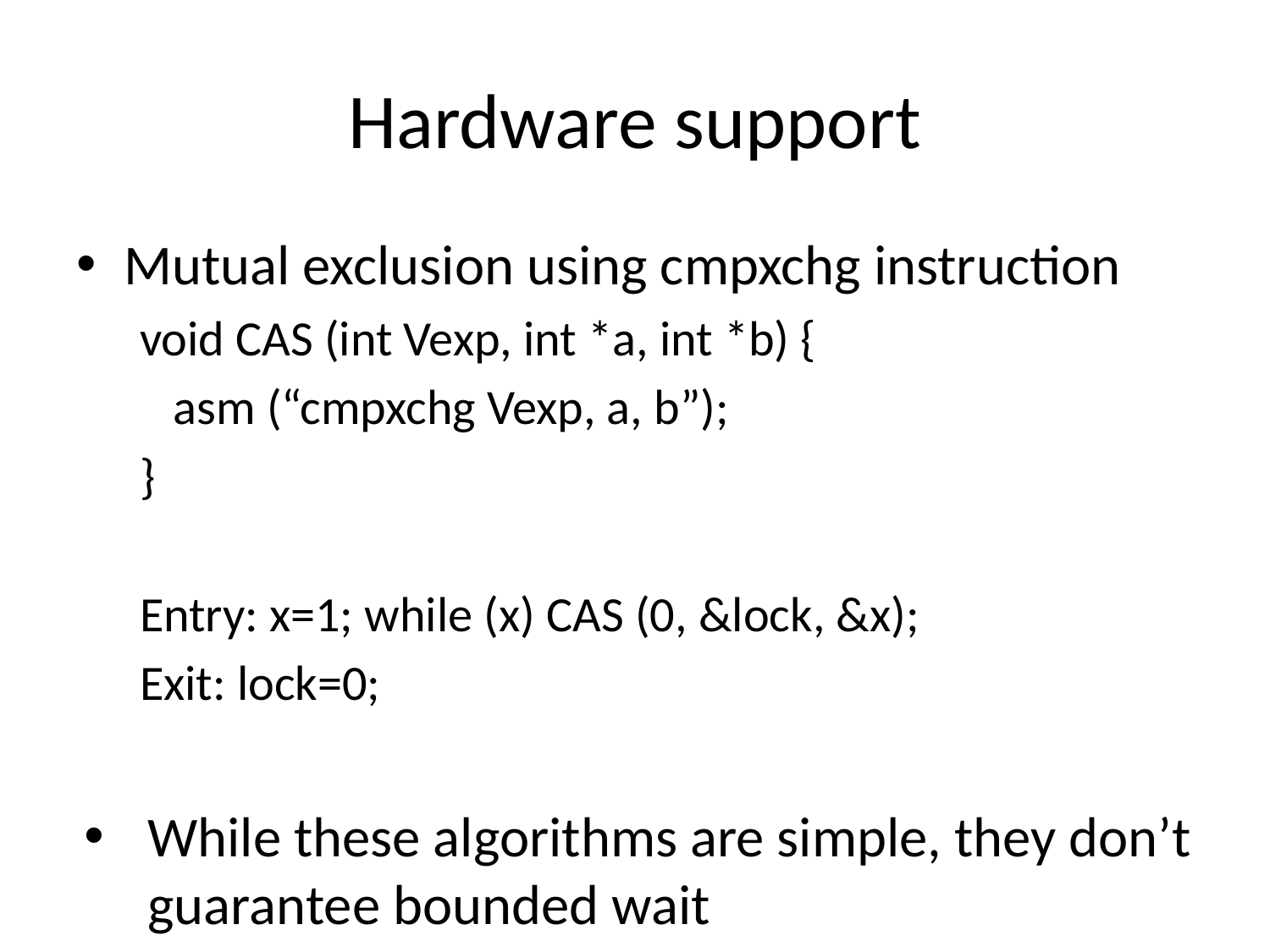

# Hardware support
Mutual exclusion using cmpxchg instruction
void CAS (int Vexp, int *a, int *b) {
   asm (“cmpxchg Vexp, a, b”);
}

Entry: x=1; while (x) CAS (0, &lock, &x);
Exit: lock=0;

While these algorithms are simple, they don’t guarantee bounded wait